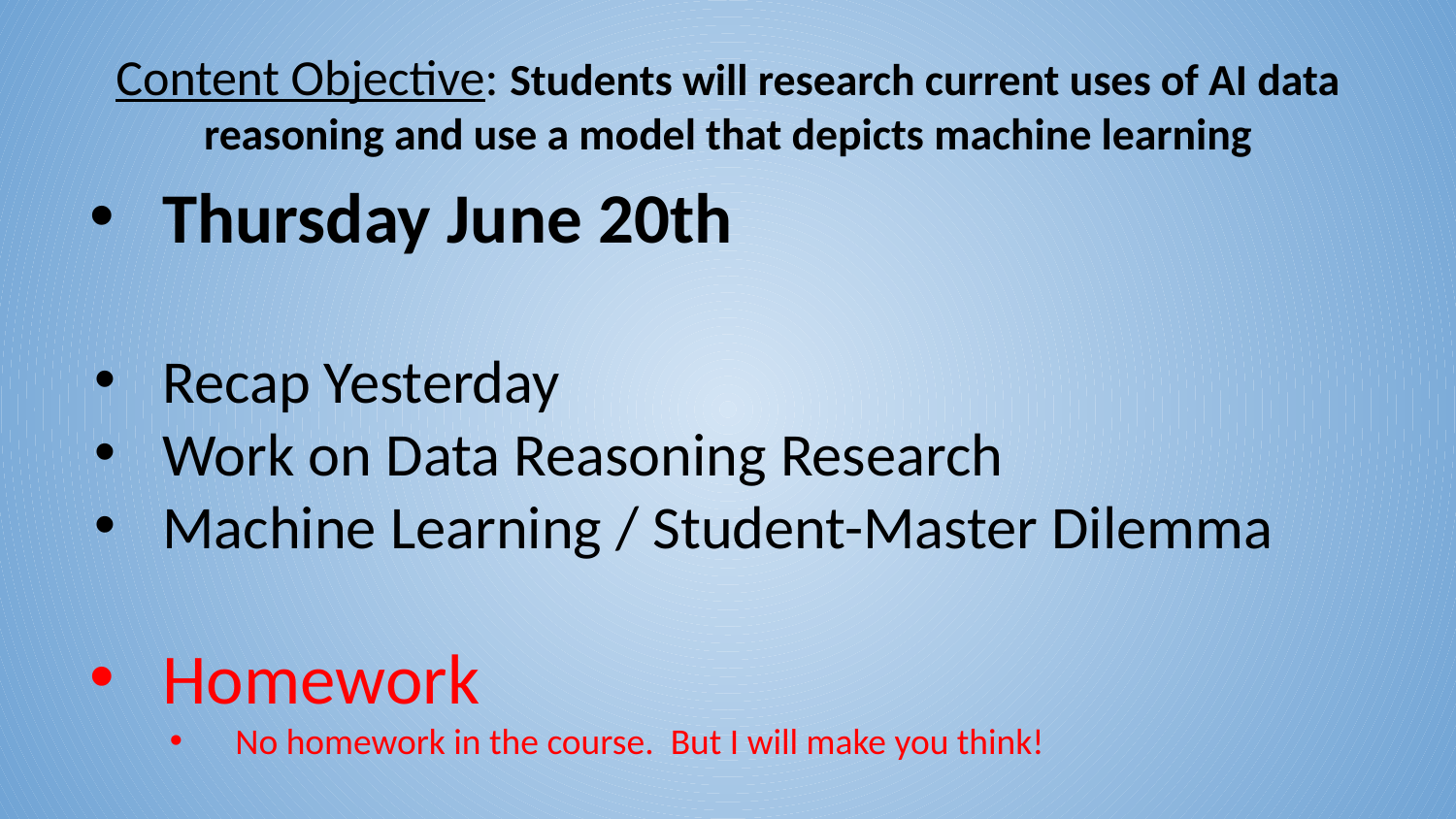

Content Objective: Students will research current uses of AI data reasoning and use a model that depicts machine learning
Thursday June 20th

Recap Yesterday
Work on Data Reasoning Research
Machine Learning / Student-Master Dilemma

Homework
No homework in the course.  But I will make you think!